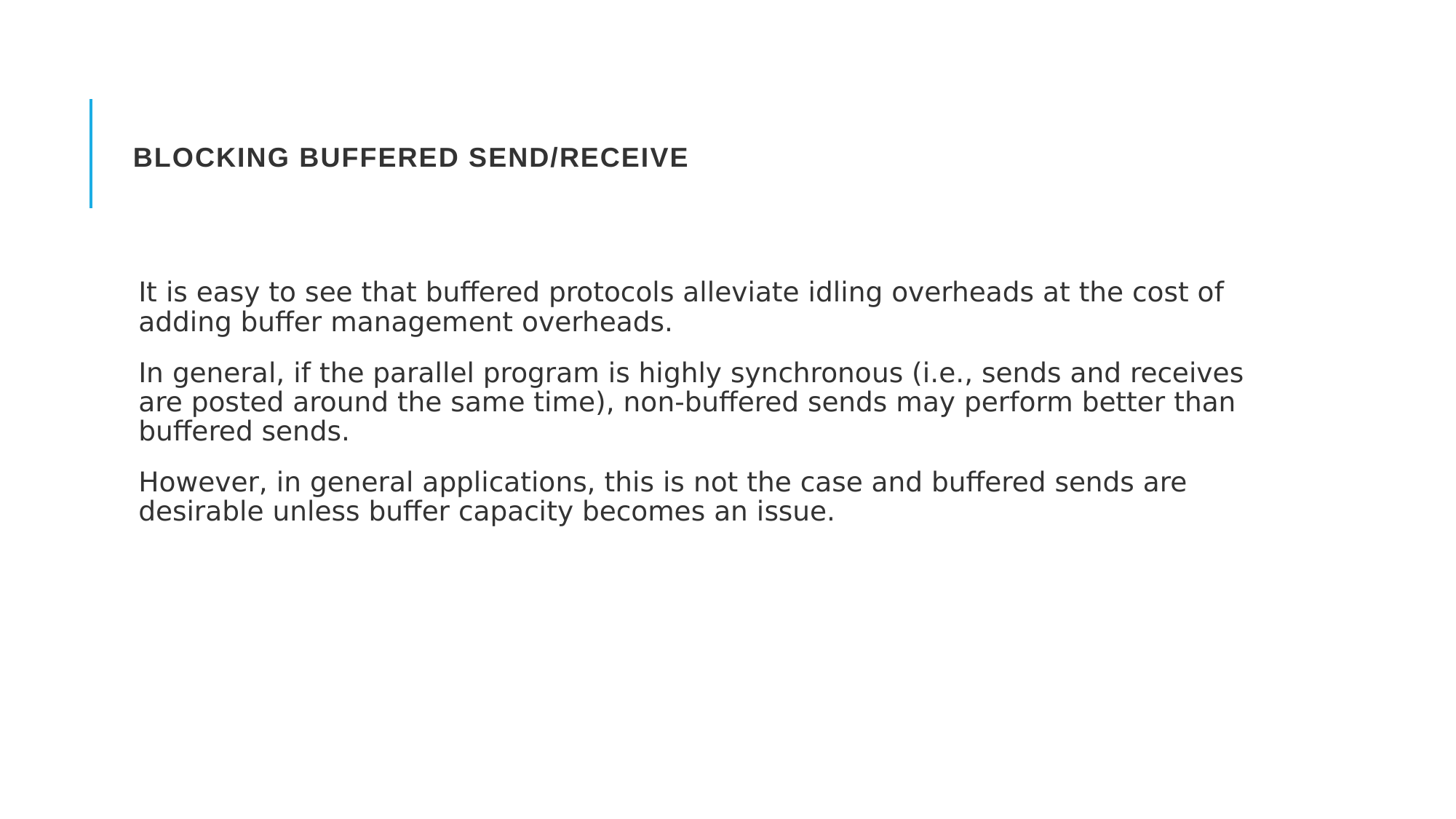

# Blocking Buffered Send/Receive
It is easy to see that buffered protocols alleviate idling overheads at the cost of adding buffer management overheads.
In general, if the parallel program is highly synchronous (i.e., sends and receives are posted around the same time), non-buffered sends may perform better than buffered sends.
However, in general applications, this is not the case and buffered sends are desirable unless buffer capacity becomes an issue.